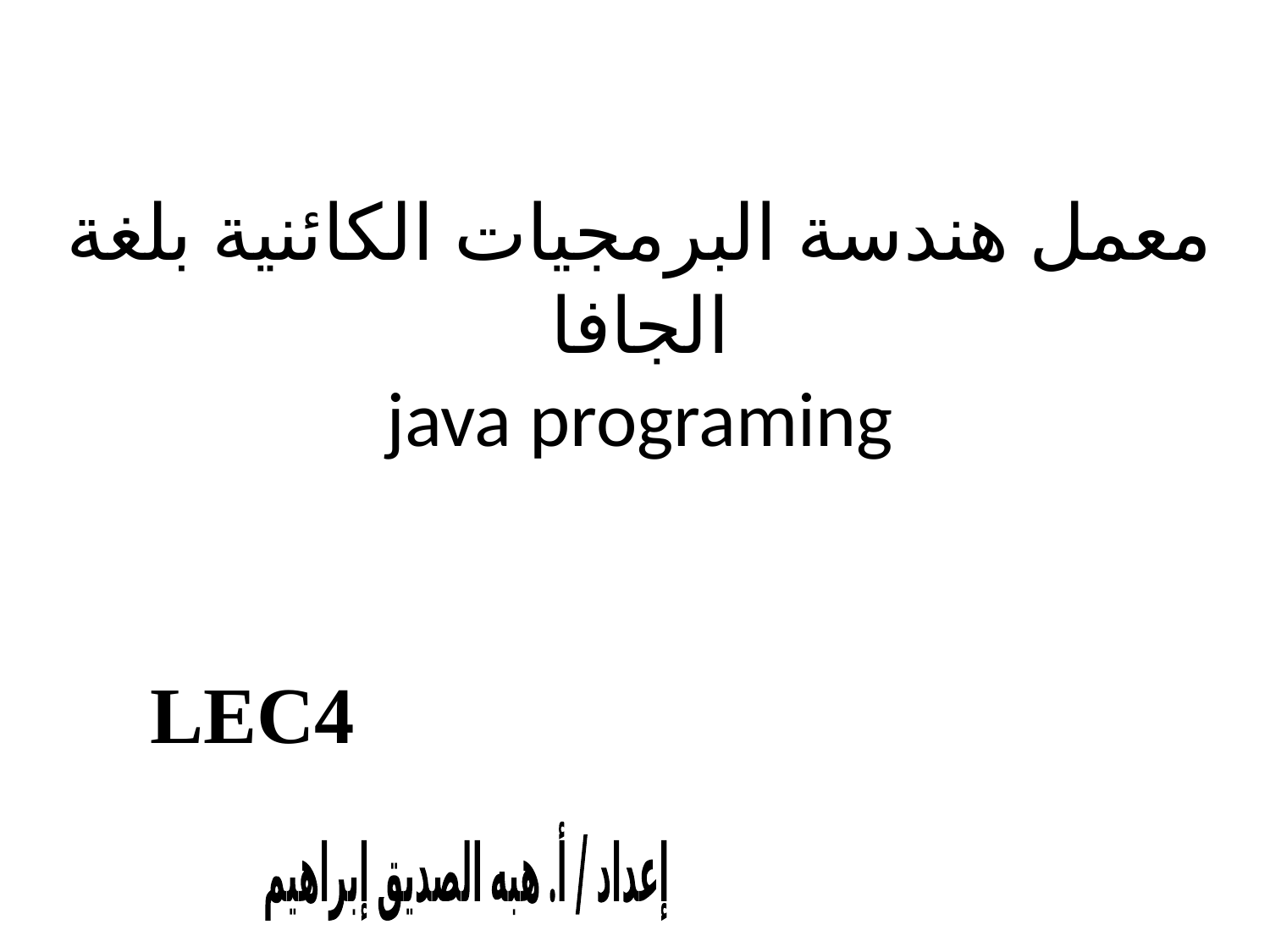

# معمل هندسة البرمجيات الكائنية بلغة الجافا java programing
LEC4
إعداد / أ. هبه الصديق إبراهيم